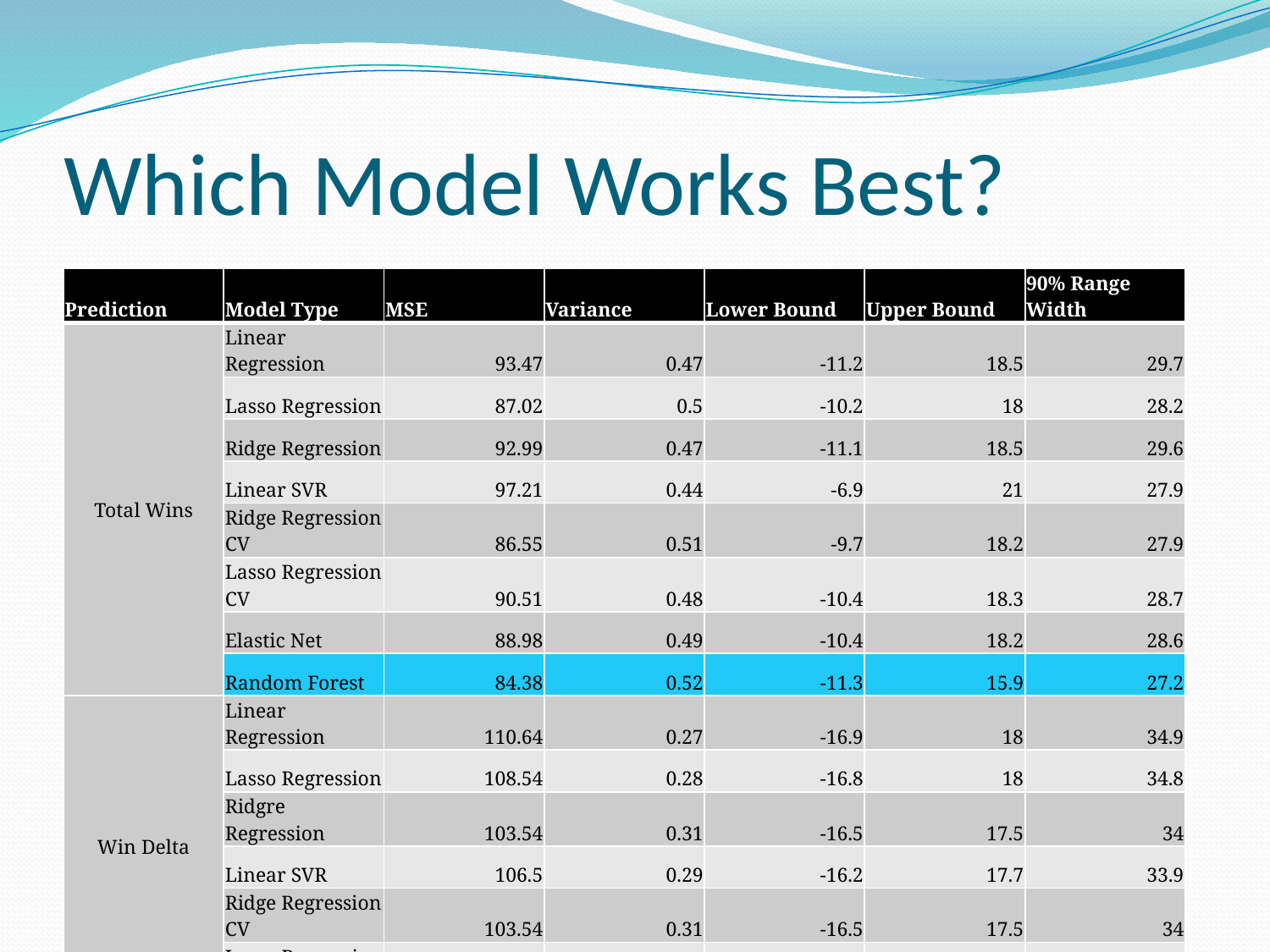

# Which Model Works Best?
| Prediction | Model Type | MSE | Variance | Lower Bound | Upper Bound | 90% Range Width |
| --- | --- | --- | --- | --- | --- | --- |
| Total Wins | Linear Regression | 93.47 | 0.47 | -11.2 | 18.5 | 29.7 |
|  | Lasso Regression | 87.02 | 0.5 | -10.2 | 18 | 28.2 |
|  | Ridge Regression | 92.99 | 0.47 | -11.1 | 18.5 | 29.6 |
|  | Linear SVR | 97.21 | 0.44 | -6.9 | 21 | 27.9 |
|  | Ridge Regression CV | 86.55 | 0.51 | -9.7 | 18.2 | 27.9 |
|  | Lasso Regression CV | 90.51 | 0.48 | -10.4 | 18.3 | 28.7 |
|  | Elastic Net | 88.98 | 0.49 | -10.4 | 18.2 | 28.6 |
|  | Random Forest | 84.38 | 0.52 | -11.3 | 15.9 | 27.2 |
| Win Delta | Linear Regression | 110.64 | 0.27 | -16.9 | 18 | 34.9 |
|  | Lasso Regression | 108.54 | 0.28 | -16.8 | 18 | 34.8 |
|  | Ridgre Regression | 103.54 | 0.31 | -16.5 | 17.5 | 34 |
|  | Linear SVR | 106.5 | 0.29 | -16.2 | 17.7 | 33.9 |
|  | Ridge Regression CV | 103.54 | 0.31 | -16.5 | 17.5 | 34 |
|  | Lasso Regression CV | 105.3 | 0.3 | -16.7 | 18 | 34.7 |